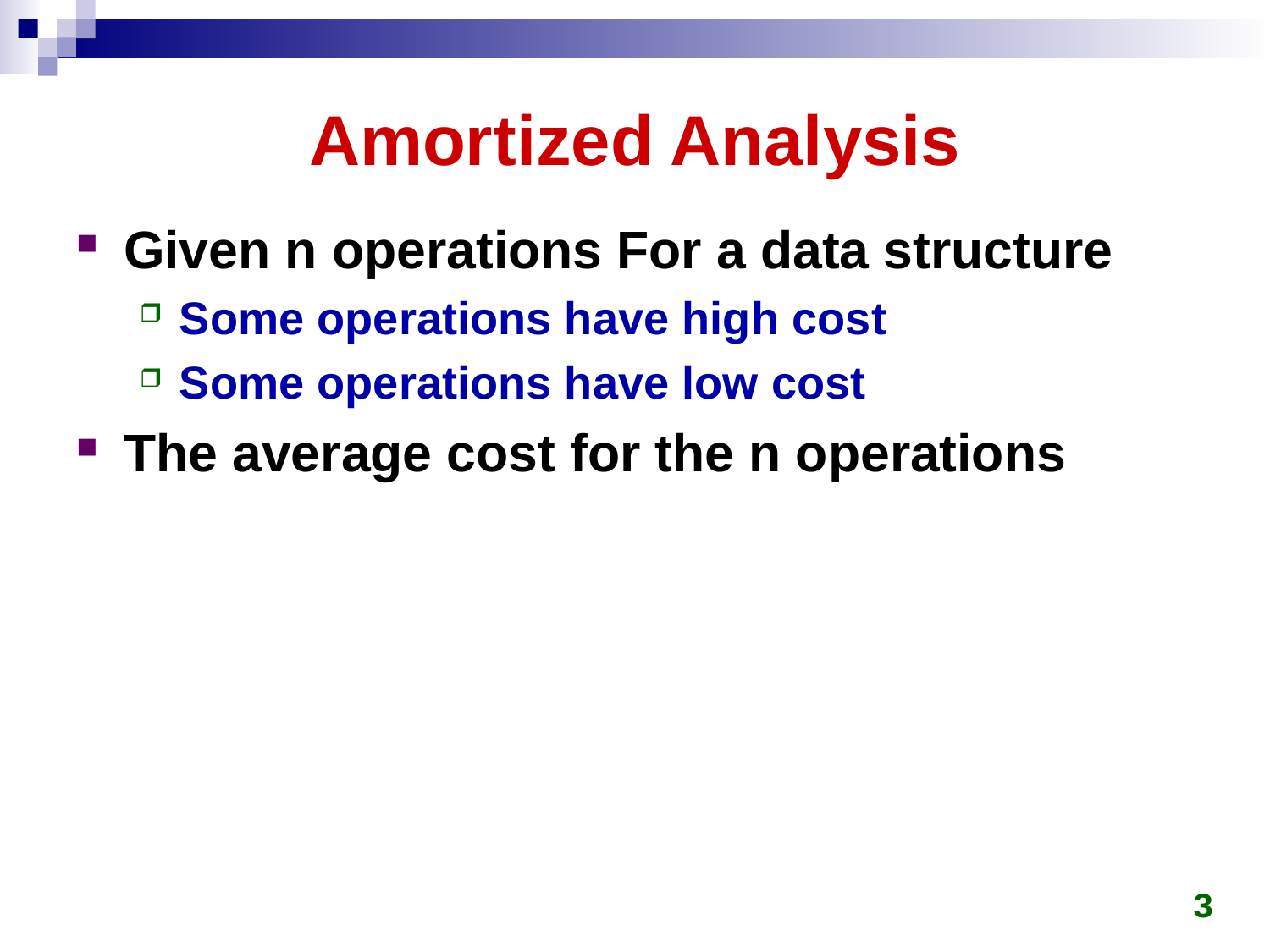

# Amortized Analysis
Given n operations For a data structure
Some operations have high cost
Some operations have low cost
The average cost for the n operations
3